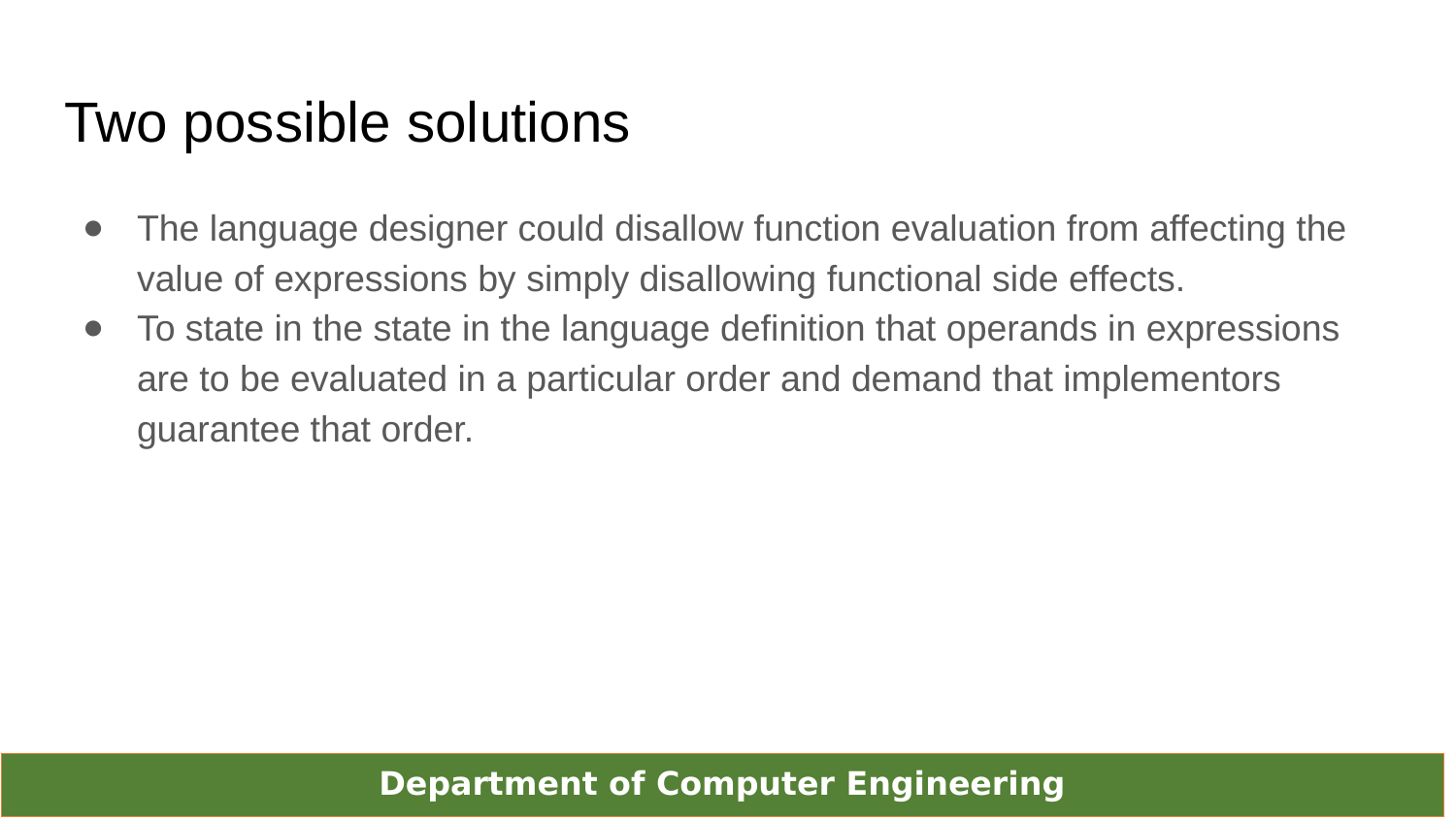

# Two possible solutions
The language designer could disallow function evaluation from affecting the value of expressions by simply disallowing functional side effects.
To state in the state in the language definition that operands in expressions are to be evaluated in a particular order and demand that implementors guarantee that order.